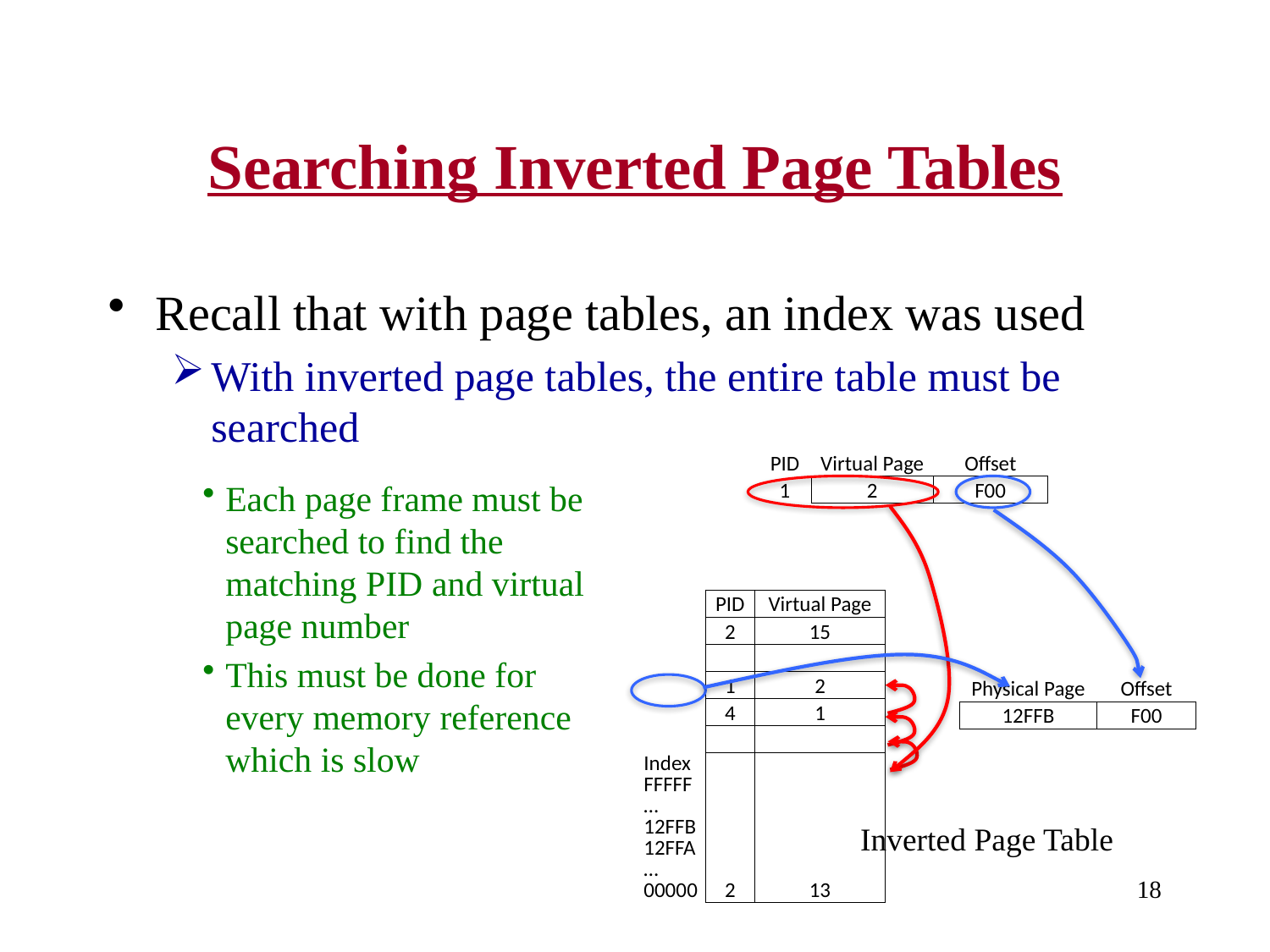

# Searching Inverted Page Tables
Recall that with page tables, an index was used
With inverted page tables, the entire table must be searched
| PID | Virtual Page | Offset |
| --- | --- | --- |
| 1 | 2 | F00 |
Each page frame must be searched to find the matching PID and virtual page number
This must be done for every memory reference which is slow

| Index FFFFF … 12FFB 12FFA … 00000 | PID | Virtual Page |
| --- | --- | --- |
|  | 2 | 15 |
|  |  |  |
|  | 1 | 2 |
|  | 4 | 1 |
|  |  |  |
|  | 2 | 13 |

| Physical Page | Offset |
| --- | --- |
| 12FFB | F00 |

Inverted Page Table
18